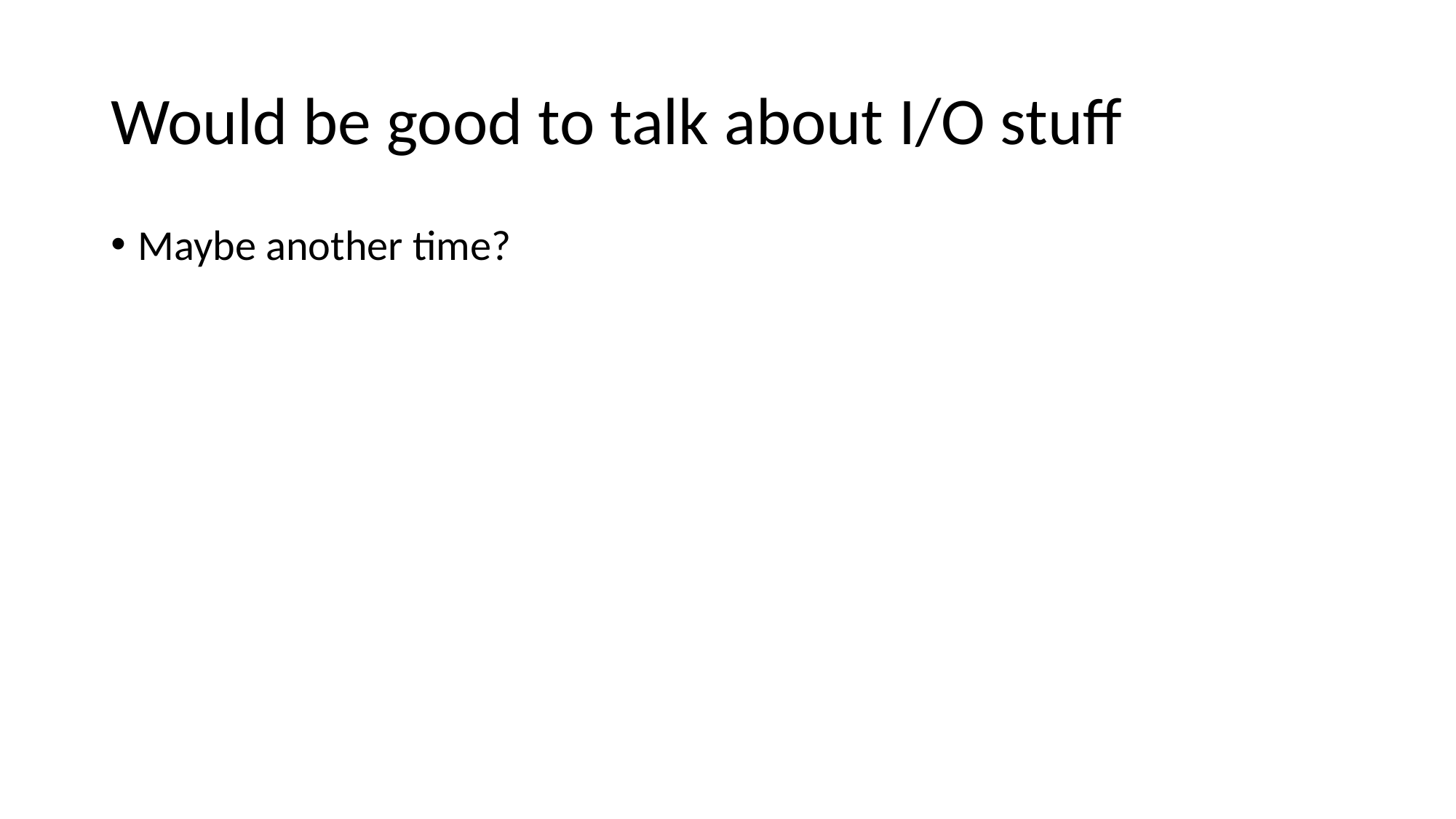

# Would be good to talk about I/O stuff
Maybe another time?